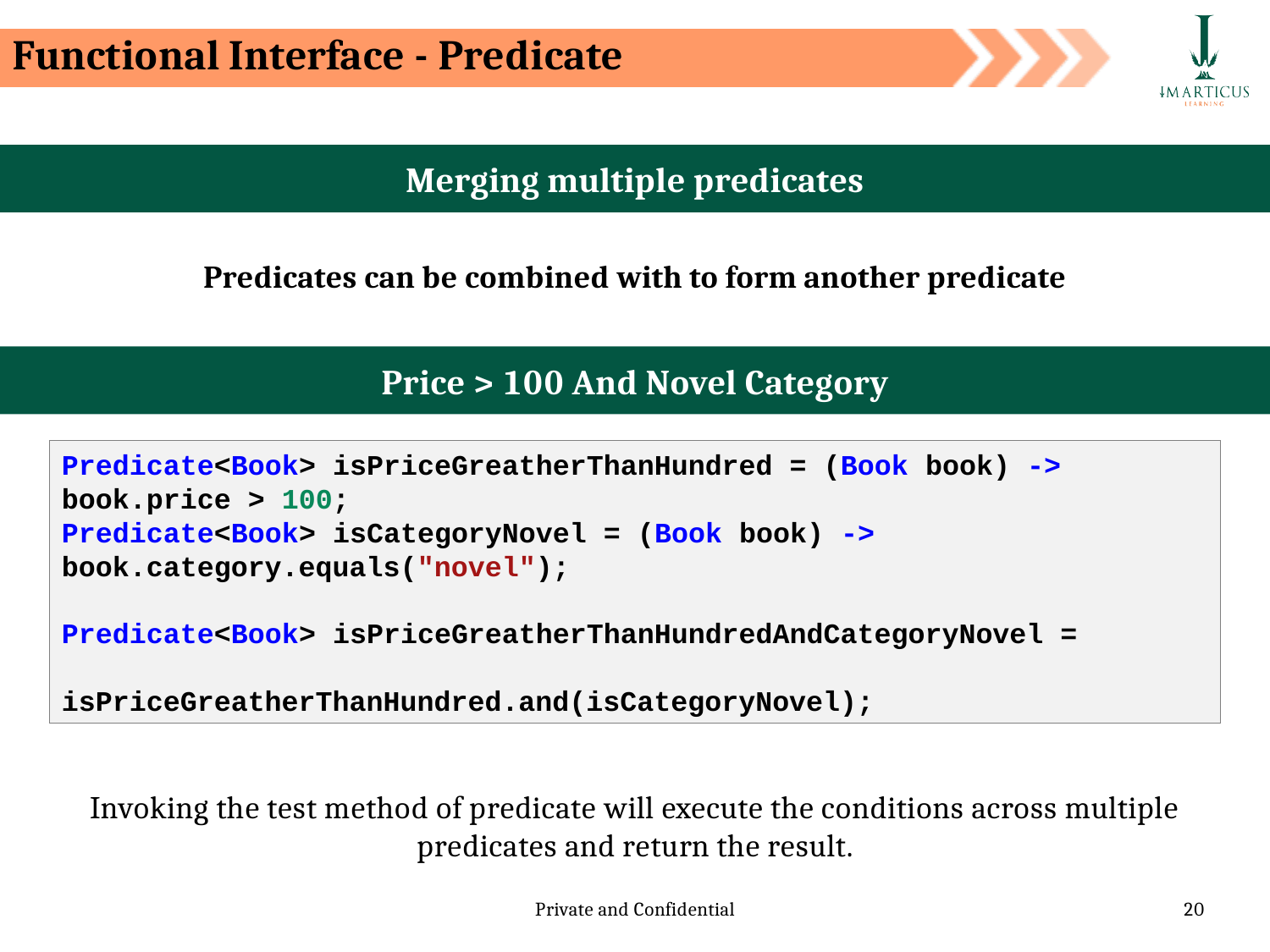

Functional Interface - Predicate
Merging multiple predicates
Predicates can be combined with to form another predicate
Price > 100 And Novel Category
Predicate<Book> isPriceGreatherThanHundred = (Book book) -> book.price > 100;
Predicate<Book> isCategoryNovel = (Book book) -> book.category.equals("novel");
Predicate<Book> isPriceGreatherThanHundredAndCategoryNovel =
                                 isPriceGreatherThanHundred.and(isCategoryNovel);
Invoking the test method of predicate will execute the conditions across multiple predicates and return the result.